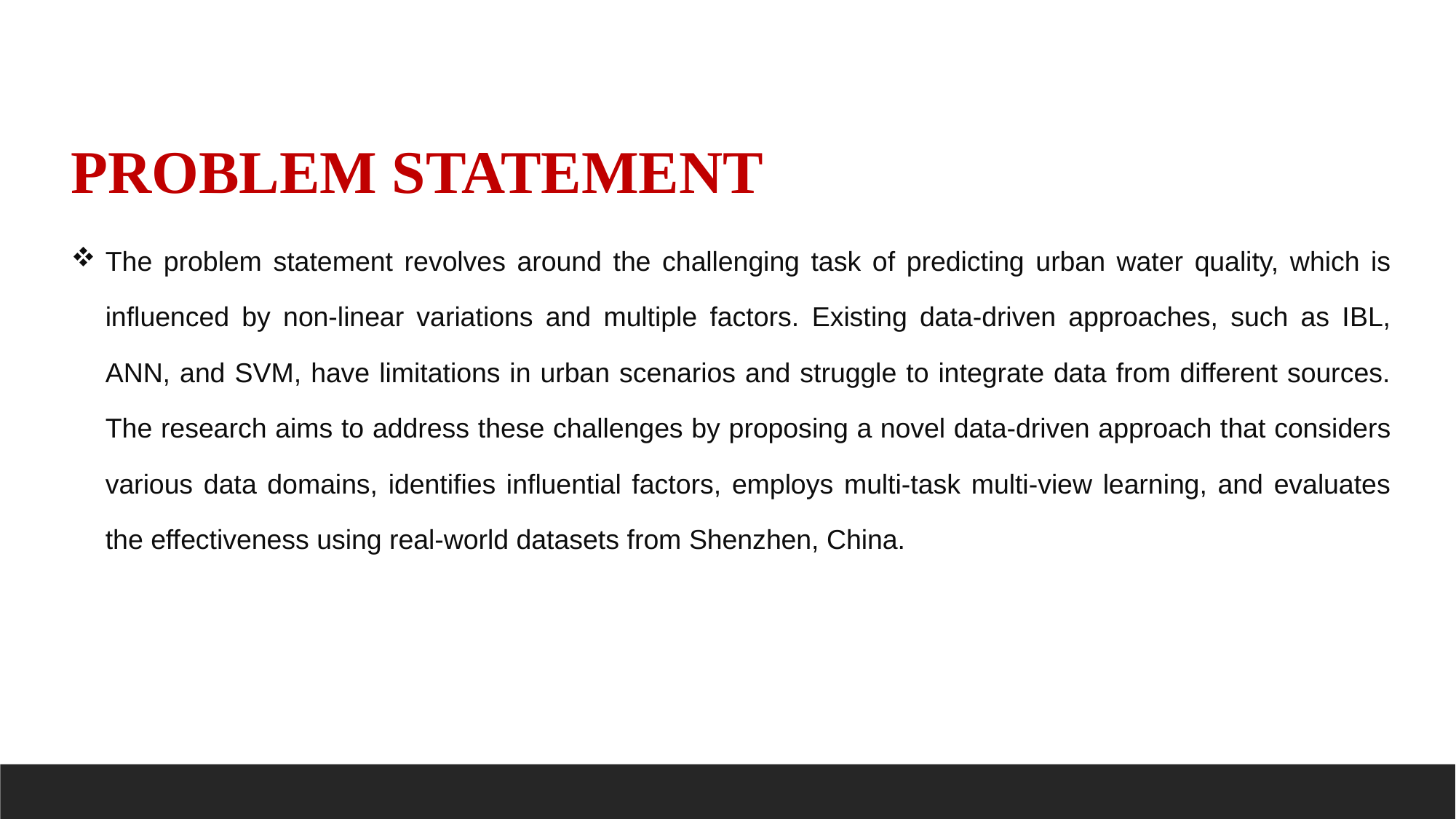

PROBLEM STATEMENT
The problem statement revolves around the challenging task of predicting urban water quality, which is influenced by non-linear variations and multiple factors. Existing data-driven approaches, such as IBL, ANN, and SVM, have limitations in urban scenarios and struggle to integrate data from different sources. The research aims to address these challenges by proposing a novel data-driven approach that considers various data domains, identifies influential factors, employs multi-task multi-view learning, and evaluates the effectiveness using real-world datasets from Shenzhen, China.